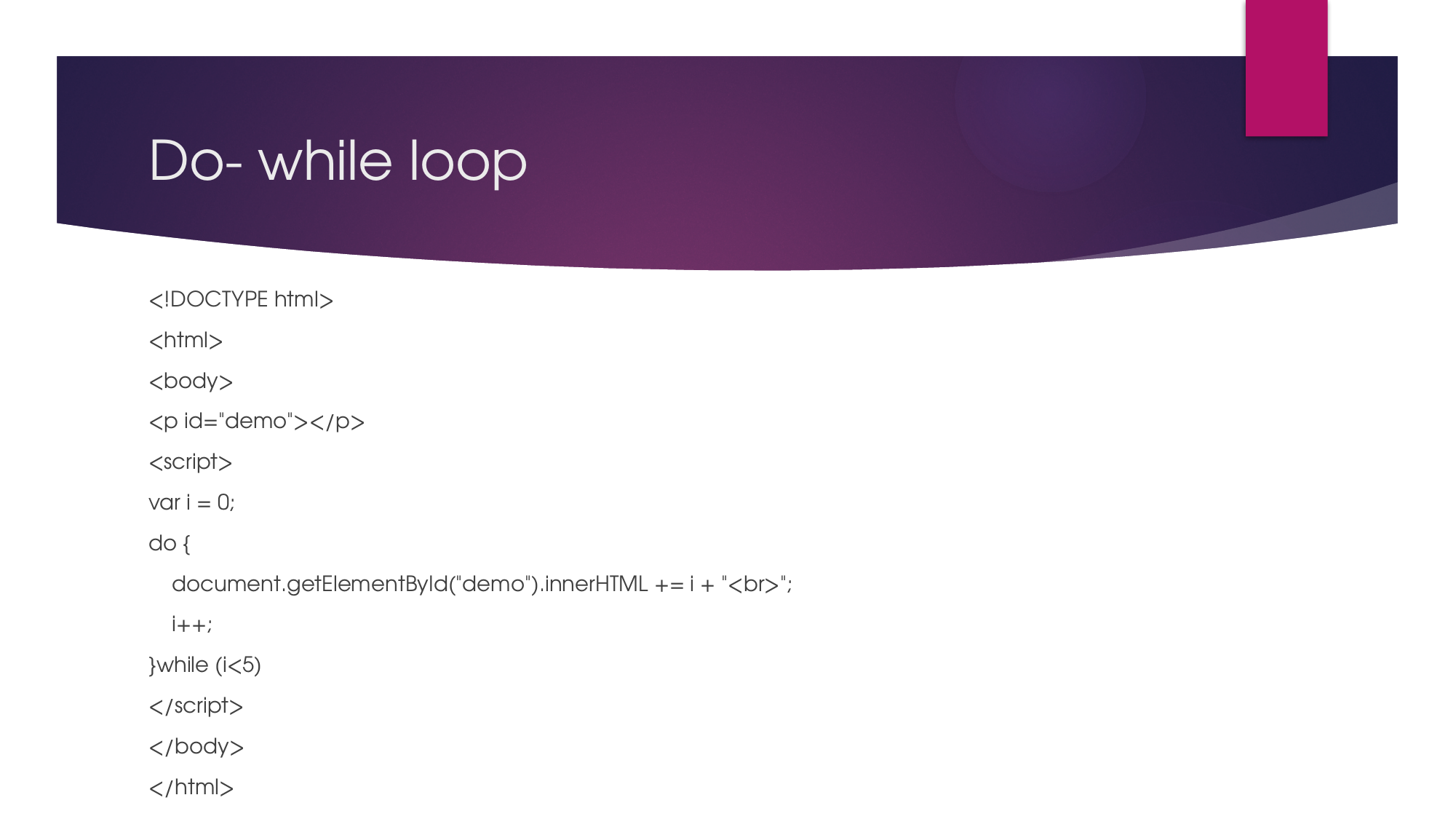

# Do- while loop
<!DOCTYPE html>
<html>
<body>
<p id="demo"></p>
<script>
var i = 0;
do {
    document.getElementById("demo").innerHTML += i + "<br>";
    i++;
}while (i<5)
</script>
</body>
</html>